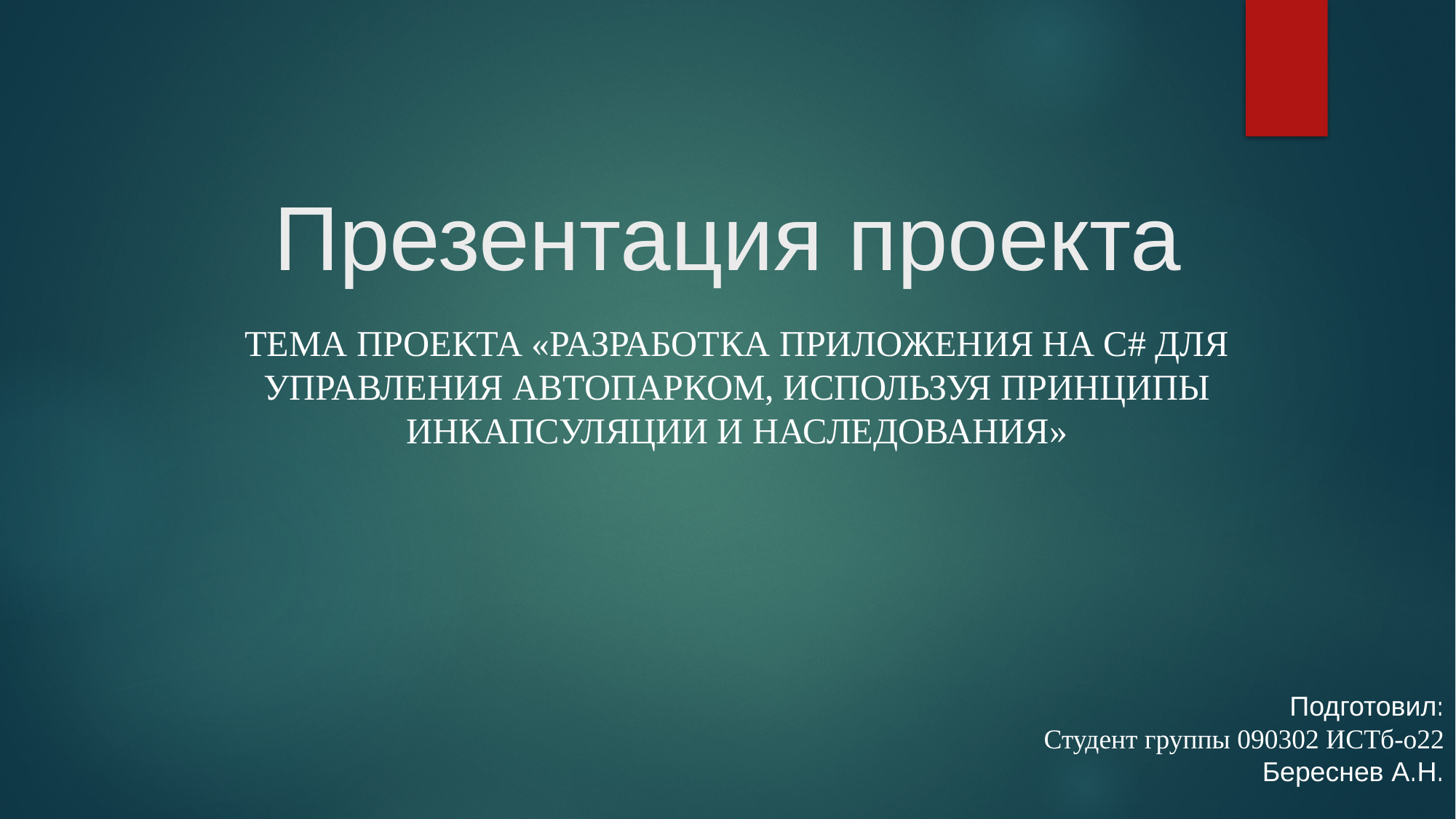

# Презентация проекта
Тема проекта «Разработка приложения на C# для управления автопарком, используя принципы инкапсуляции и наследования»

Подготовил:
Студент группы 090302 ИСТб-о22
Береснев А.Н.